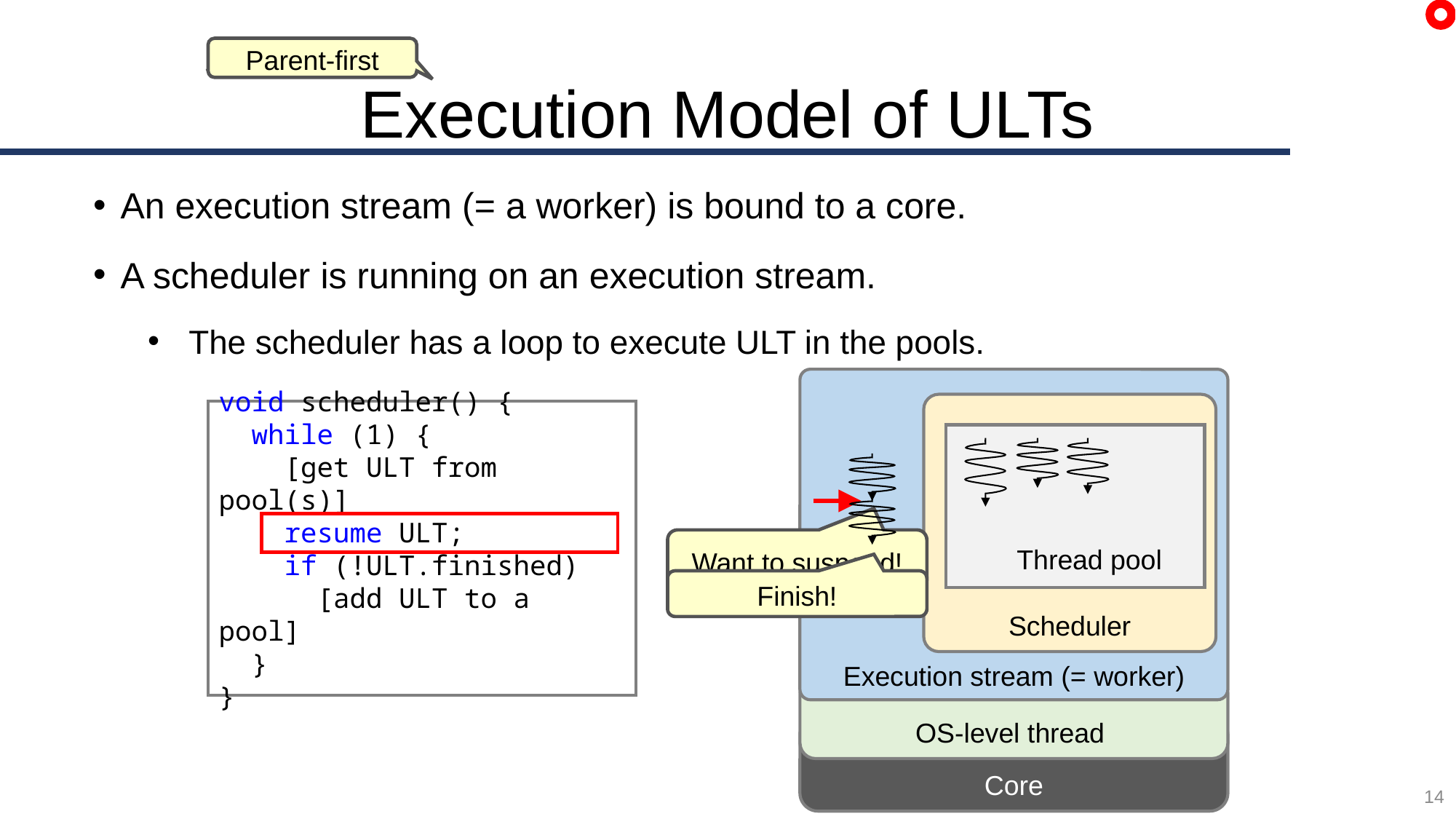

Parent-first
# Execution Model of ULTs
An execution stream (= a worker) is bound to a core.
A scheduler is running on an execution stream.
The scheduler has a loop to execute ULT in the pools.
Execution stream (= worker)

Scheduler
void scheduler() {
  while (1) {
    [get ULT from pool(s)]
    resume ULT;
    if (!ULT.finished)
      [add ULT to a pool]
  }
}

Want to suspend!
Thread pool
Finish!
OS-level thread
Core
14